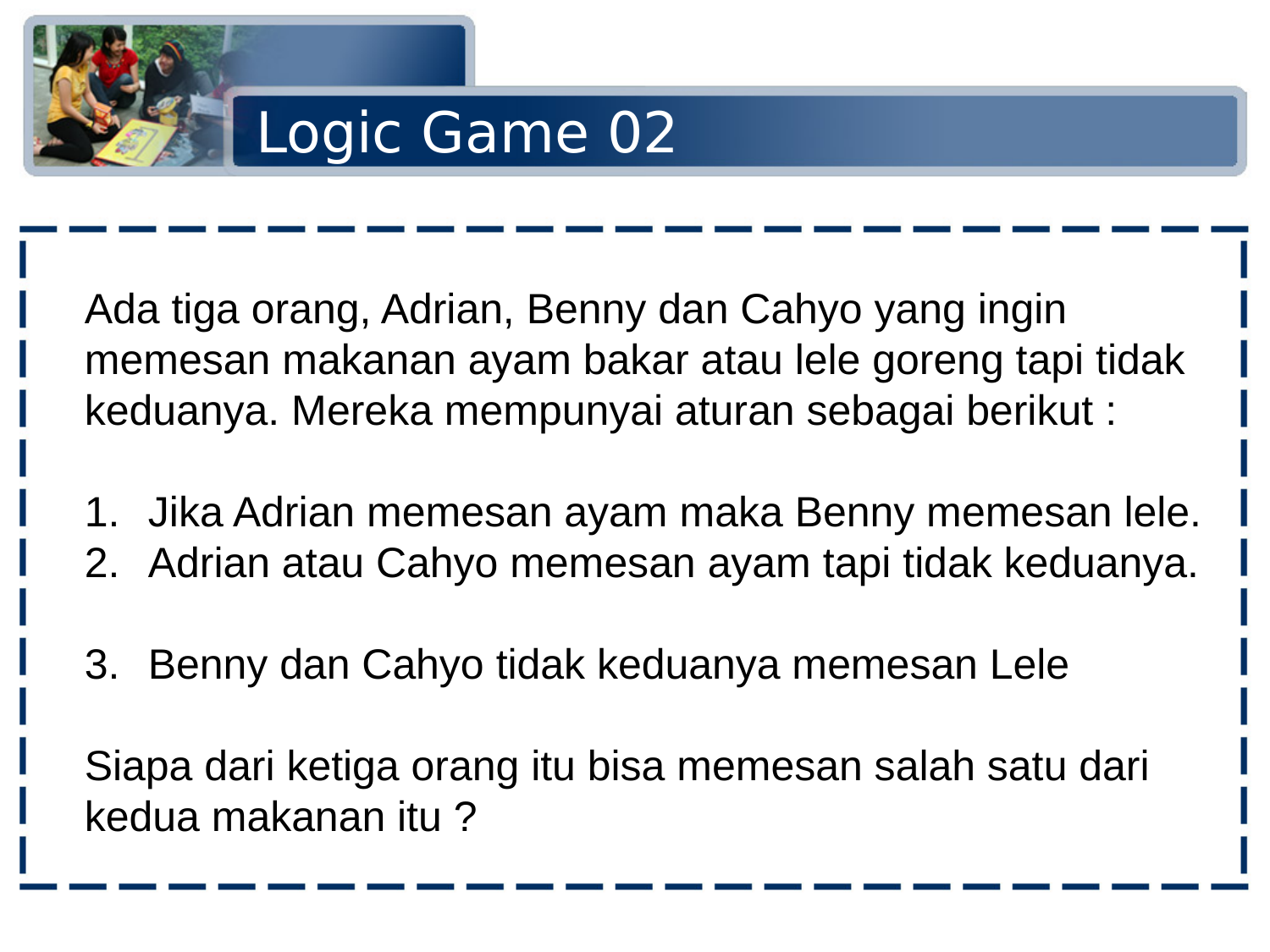

# Logic Game 02
Ada tiga orang, Adrian, Benny dan Cahyo yang ingin memesan makanan ayam bakar atau lele goreng tapi tidak keduanya. Mereka mempunyai aturan sebagai berikut :

Jika Adrian memesan ayam maka Benny memesan lele.
Adrian atau Cahyo memesan ayam tapi tidak keduanya.
Benny dan Cahyo tidak keduanya memesan Lele

Siapa dari ketiga orang itu bisa memesan salah satu dari kedua makanan itu ?